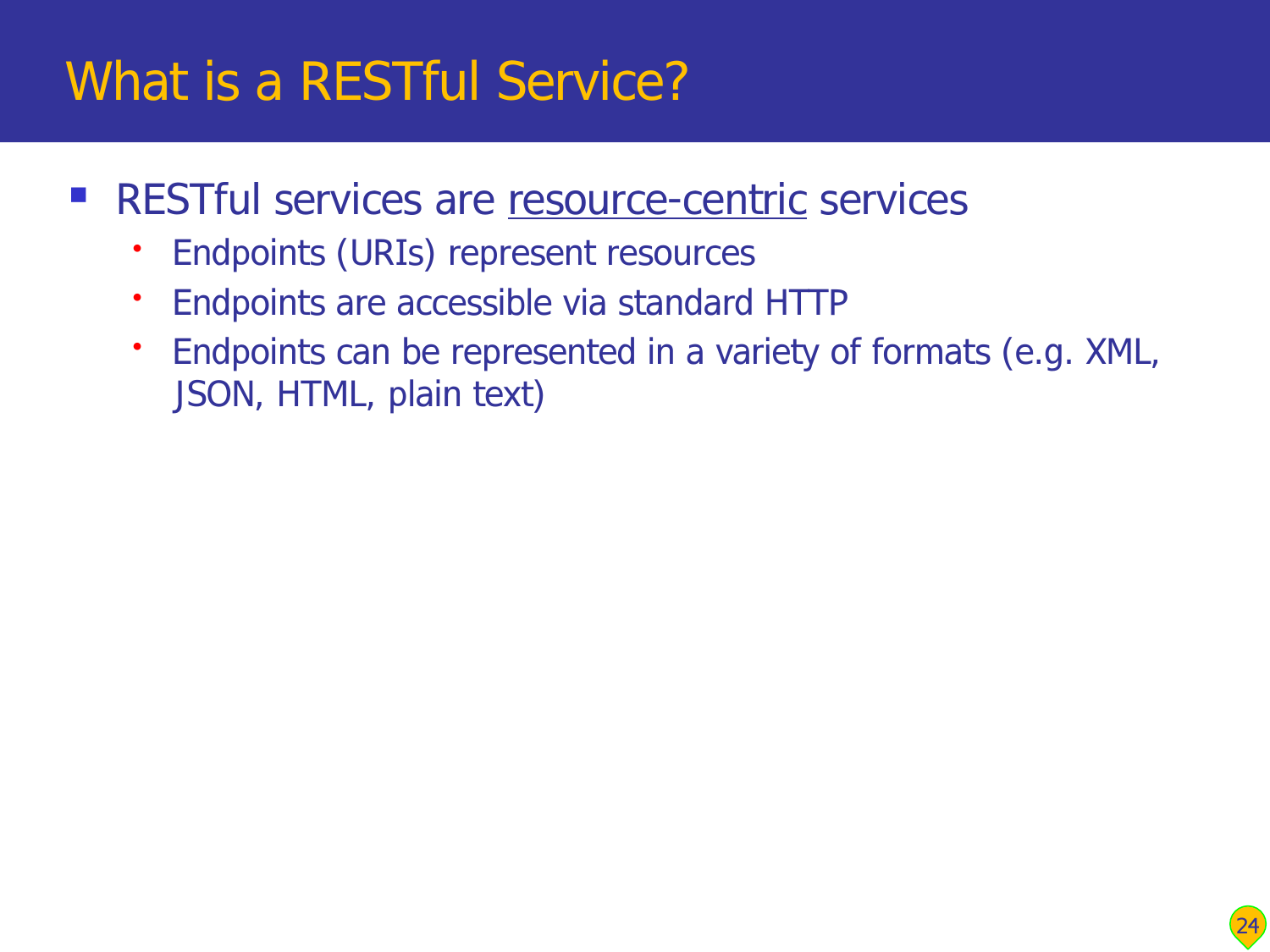

# What is a RESTful Service?
RESTful services are resource-centric services
Endpoints (URIs) represent resources
Endpoints are accessible via standard HTTP
Endpoints can be represented in a variety of formats (e.g. XML, JSON, HTML, plain text)
24